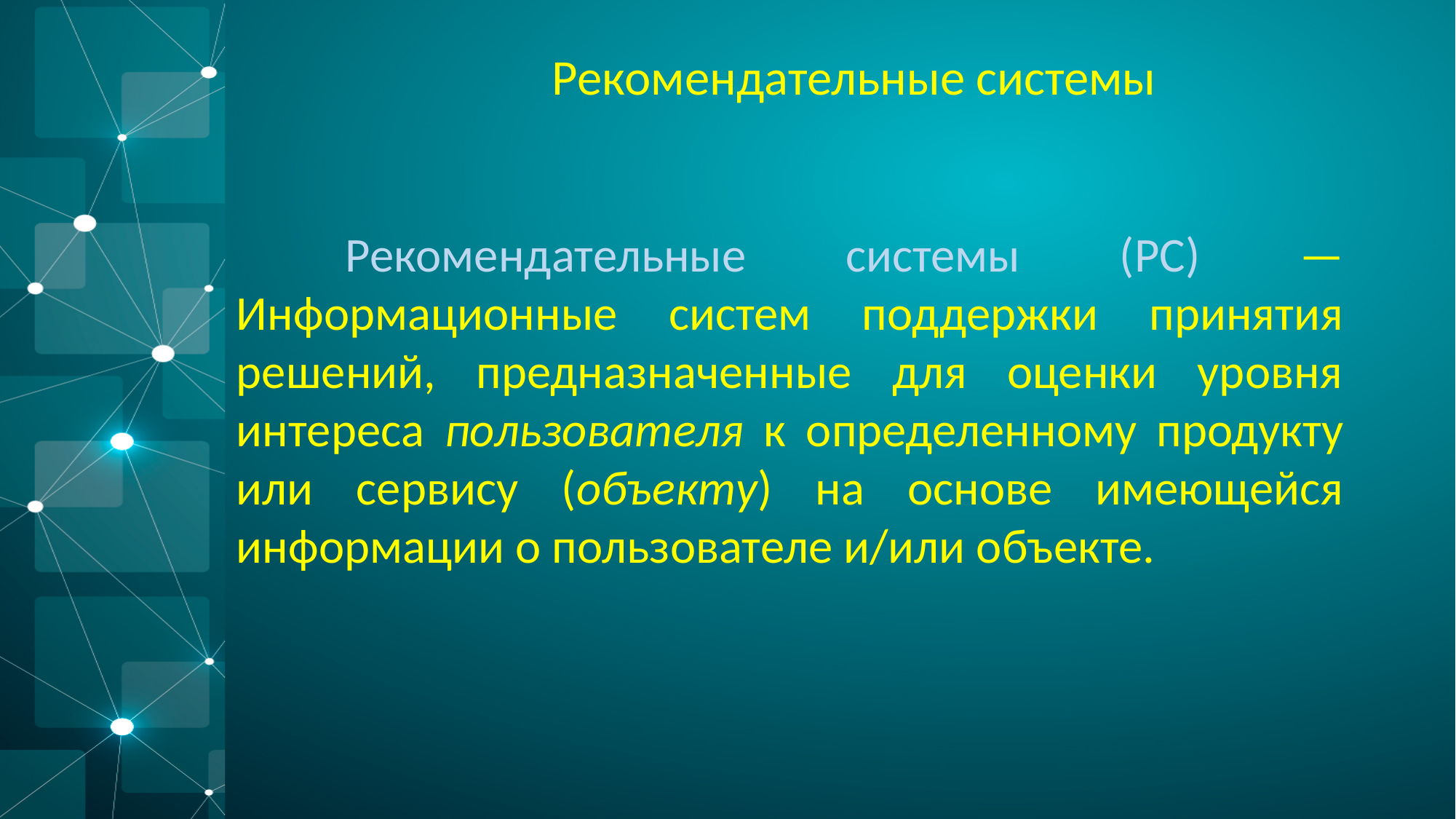

Рекомендательные системы
	Рекомендательные системы (РС) — Информационные систем поддержки принятия решений, предназначенные для оценки уровня интереса пользователя к определенному продукту или сервису (объекту) на основе имеющейся информации о пользователе и/или объекте.